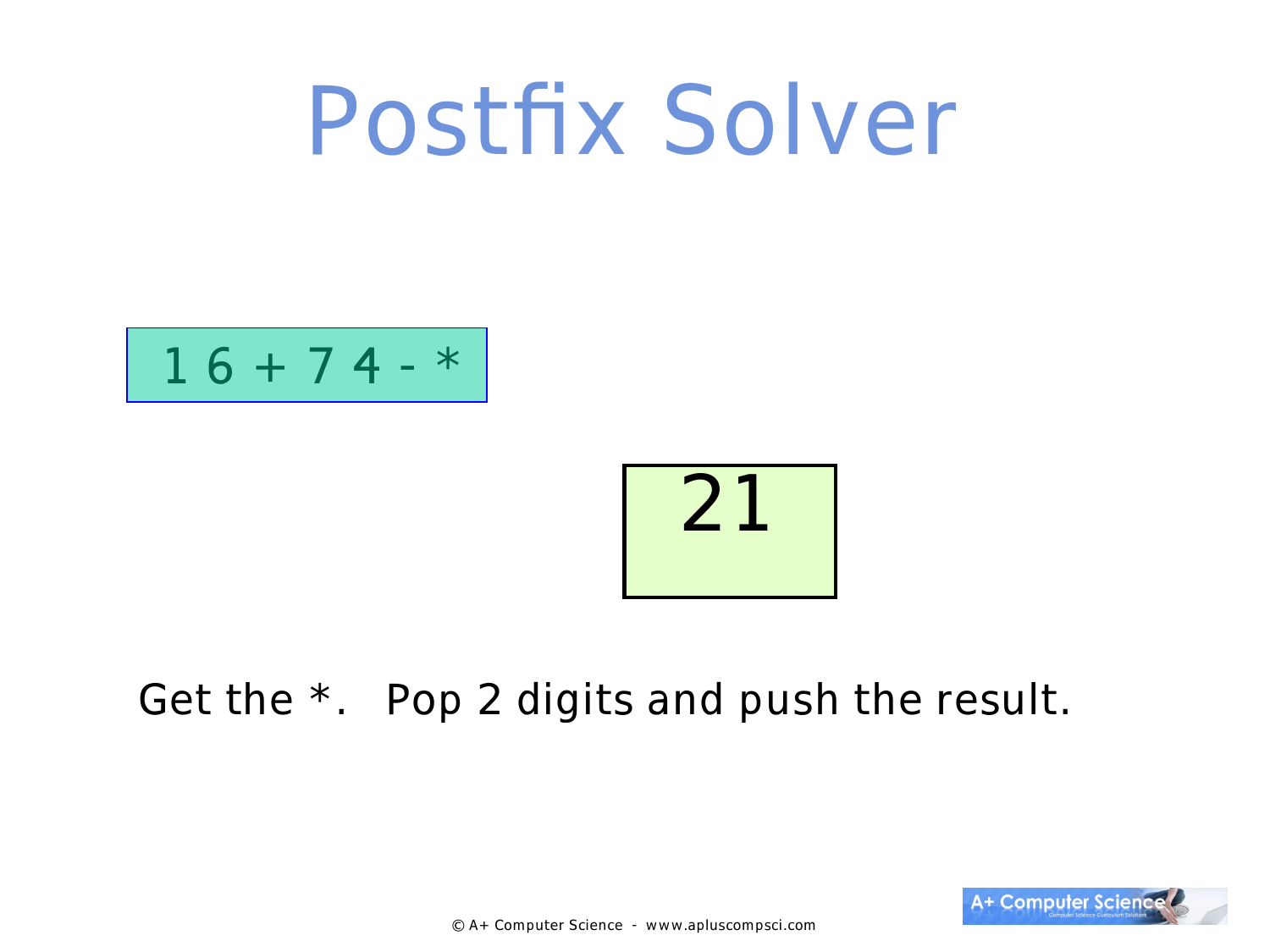

Postfix Solver

1 6 + 7 4 - *
| 21 |
| --- |
Get the *.   Pop 2 digits and push the result.

© A+ Computer Science  -  www.apluscompsci.com